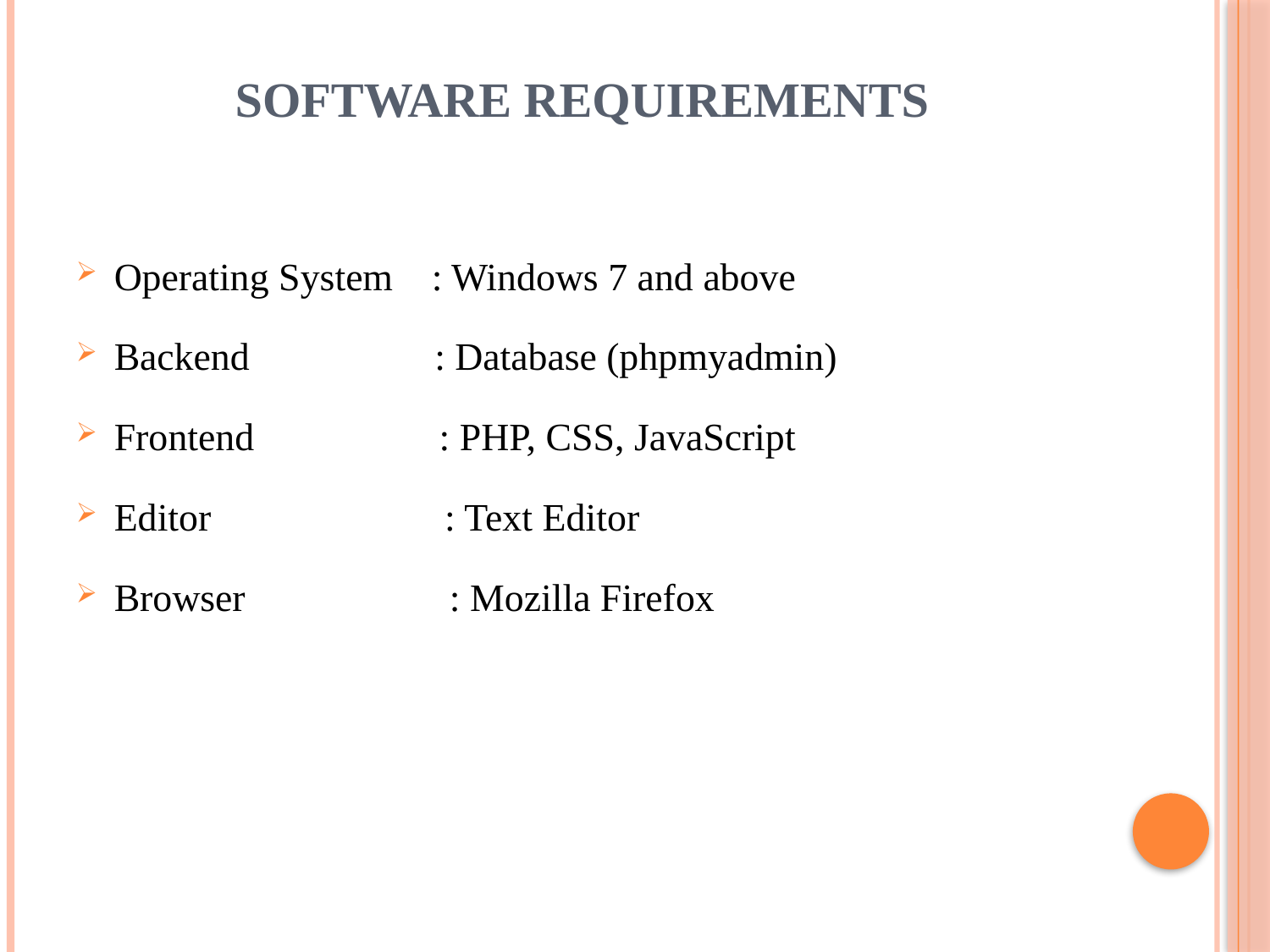

# SOFTWARE REQUIREMENTS
Operating System    : Windows 7 and above
Backend                   : Database (phpmyadmin)
Frontend                   : PHP, CSS, JavaScript
Editor                        : Text Editor
Browser                     : Mozilla Firefox